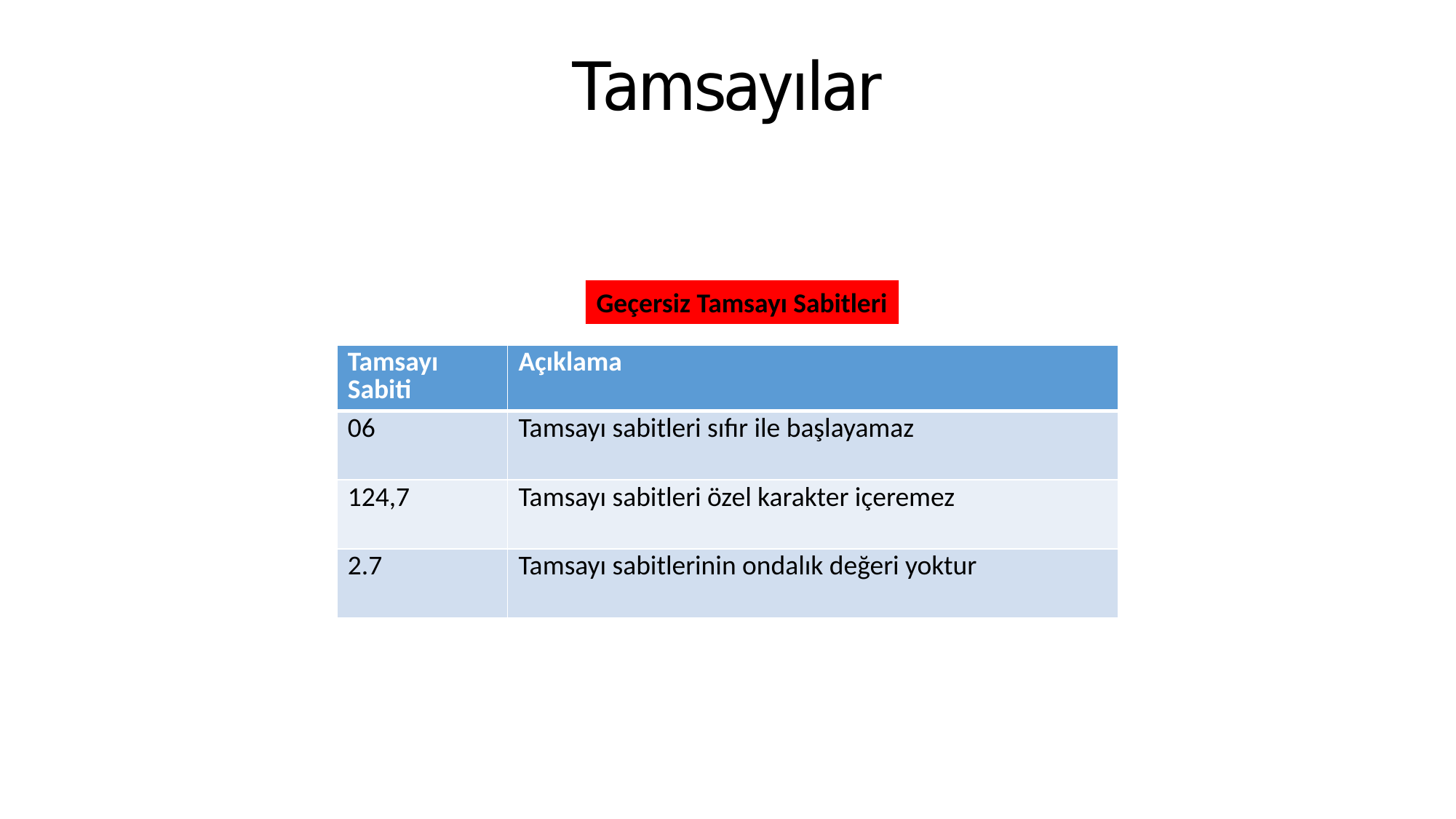

# Tamsayılar
Geçersiz Tamsayı Sabitleri
| Tamsayı Sabiti | Açıklama |
| --- | --- |
| 06 | Tamsayı sabitleri sıfır ile başlayamaz |
| 124,7 | Tamsayı sabitleri özel karakter içeremez |
| 2.7 | Tamsayı sabitlerinin ondalık değeri yoktur |